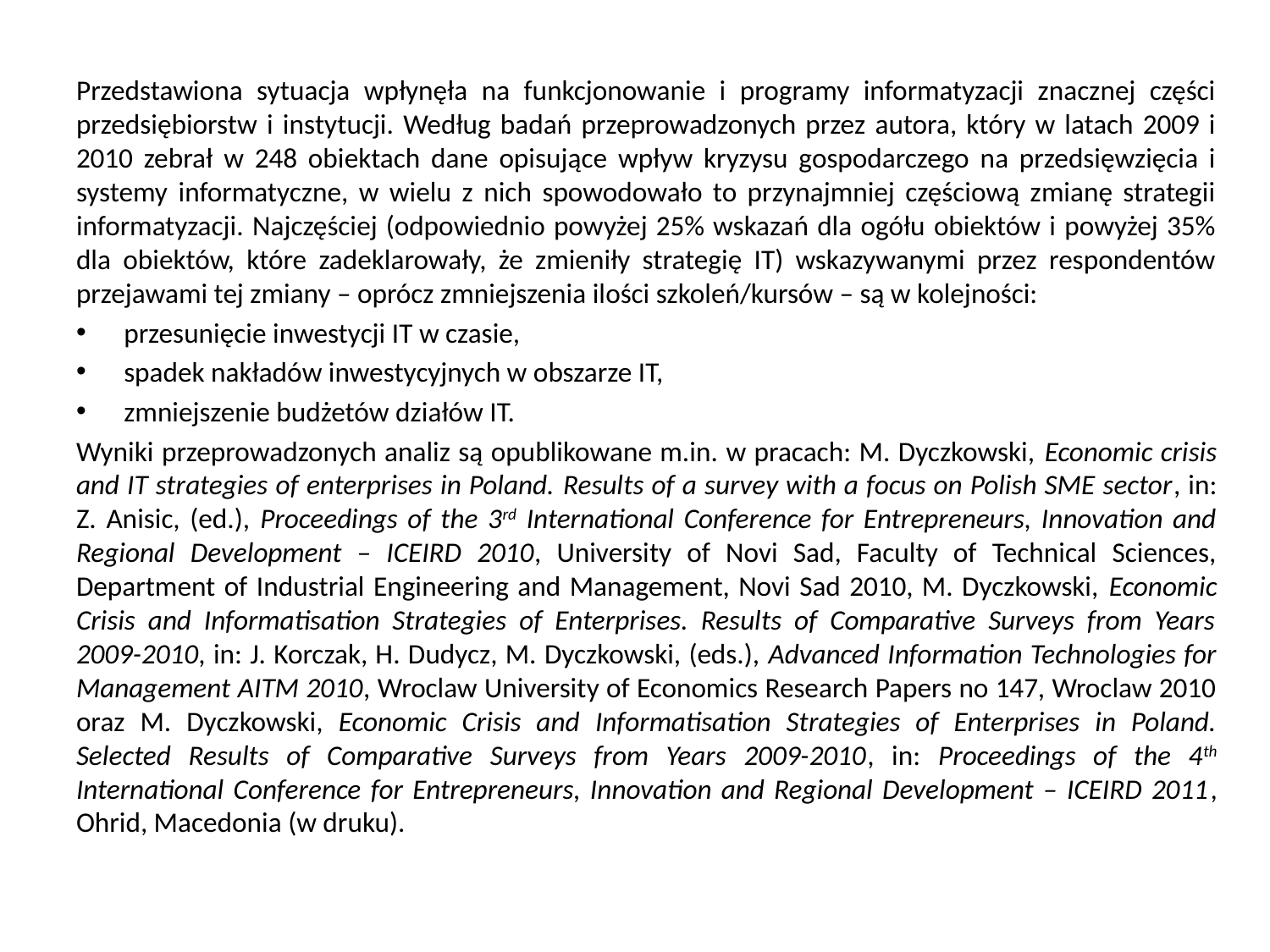

Przedstawiona sytuacja wpłynęła na funkcjonowanie i programy informatyzacji znacznej części przedsiębiorstw i instytucji. Według badań przeprowadzonych przez autora, który w latach 2009 i 2010 zebrał w 248 obiektach dane opisujące wpływ kryzysu gospodarczego na przedsięwzięcia i systemy informatyczne, w wielu z nich spowodowało to przynajmniej częściową zmianę strategii informatyzacji. Najczęściej (odpowiednio powyżej 25% wskazań dla ogółu obiektów i powyżej 35% dla obiektów, które zadeklarowały, że zmieniły strategię IT) wskazywanymi przez respondentów przejawami tej zmiany – oprócz zmniejszenia ilości szkoleń/kursów – są w kolejności:
przesunięcie inwestycji IT w czasie,
spadek nakładów inwestycyjnych w obszarze IT,
zmniejszenie budżetów działów IT.
Wyniki przeprowadzonych analiz są opublikowane m.in. w pracach: M. Dyczkowski, Economic crisis and IT strategies of enterprises in Poland. Results of a survey with a focus on Polish SME sector, in: Z. Anisic, (ed.), Proceedings of the 3rd International Conference for Entrepreneurs, Innovation and Regional Development – ICEIRD 2010, University of Novi Sad, Faculty of Technical Sciences, Department of Industrial Engineering and Management, Novi Sad 2010, M. Dyczkowski, Economic Crisis and Informatisation Strategies of Enterprises. Results of Comparative Surveys from Years 2009-2010, in: J. Korczak, H. Dudycz, M. Dyczkowski, (eds.), Advanced Information Technologies for Management AITM 2010, Wroclaw University of Economics Research Papers no 147, Wroclaw 2010 oraz M. Dyczkowski, Economic Crisis and Informatisation Strategies of Enterprises in Poland. Selected Results of Comparative Surveys from Years 2009-2010, in: Proceedings of the 4th International Conference for Entrepreneurs, Innovation and Regional Development – ICEIRD 2011, Ohrid, Macedonia (w druku).